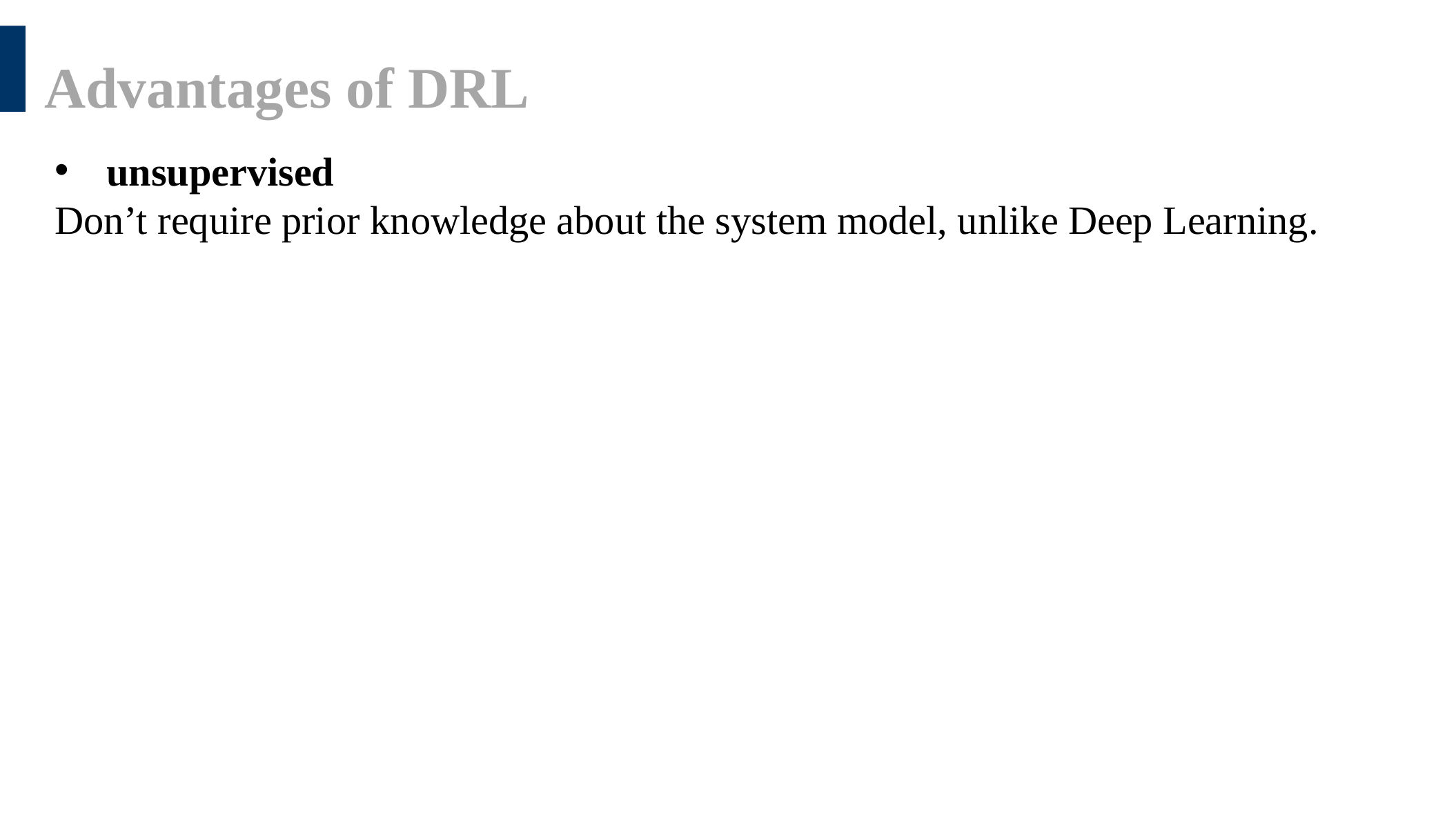

Advantages of DRL
unsupervised
Don’t require prior knowledge about the system model, unlike Deep Learning.